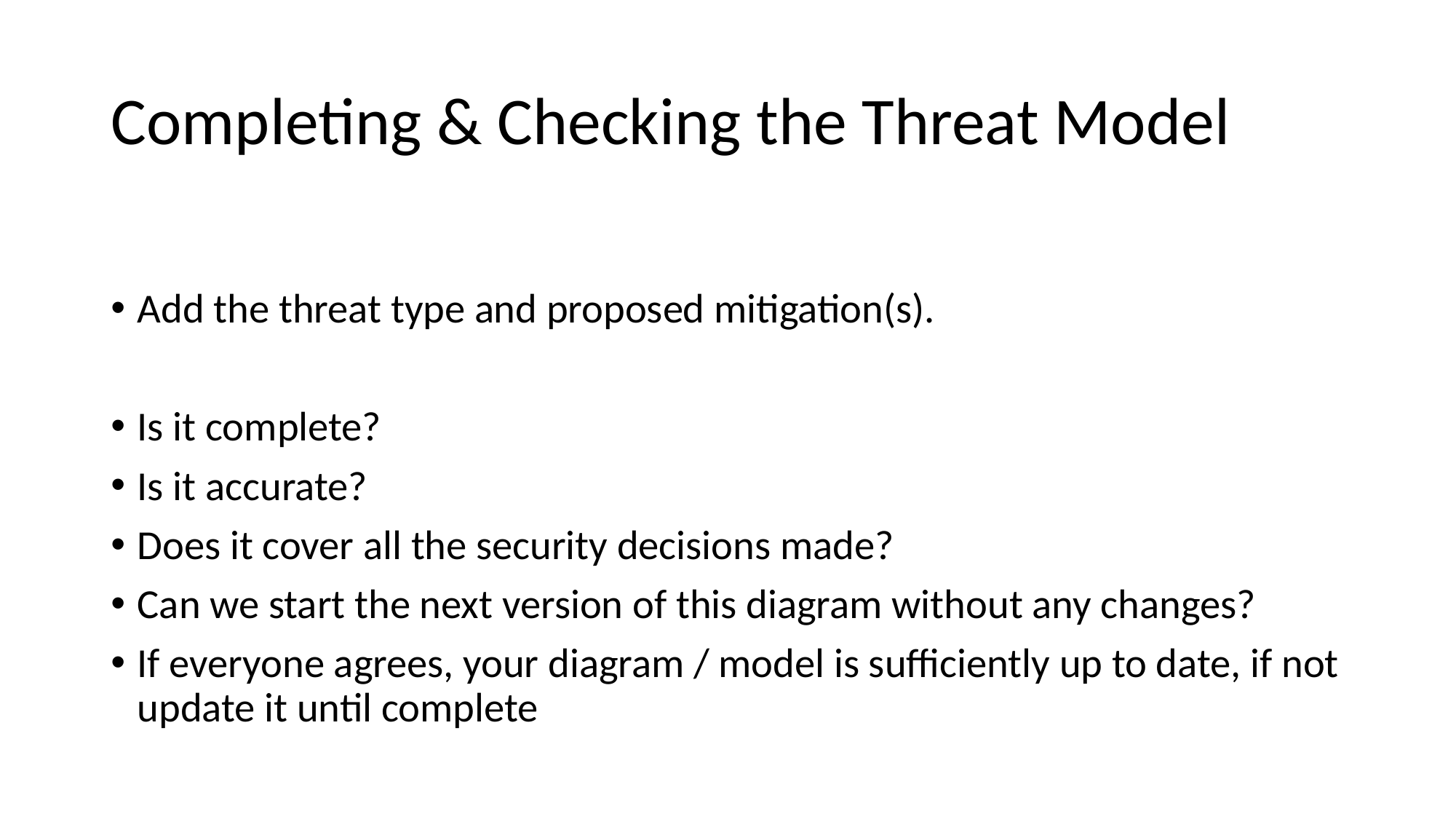

# Completing & Checking the Threat Model

Add the threat type and proposed mitigation(s).

Is it complete?
Is it accurate?
Does it cover all the security decisions made?
Can we start the next version of this diagram without any changes?
If everyone agrees, your diagram / model is sufficiently up to date, if not update it until complete